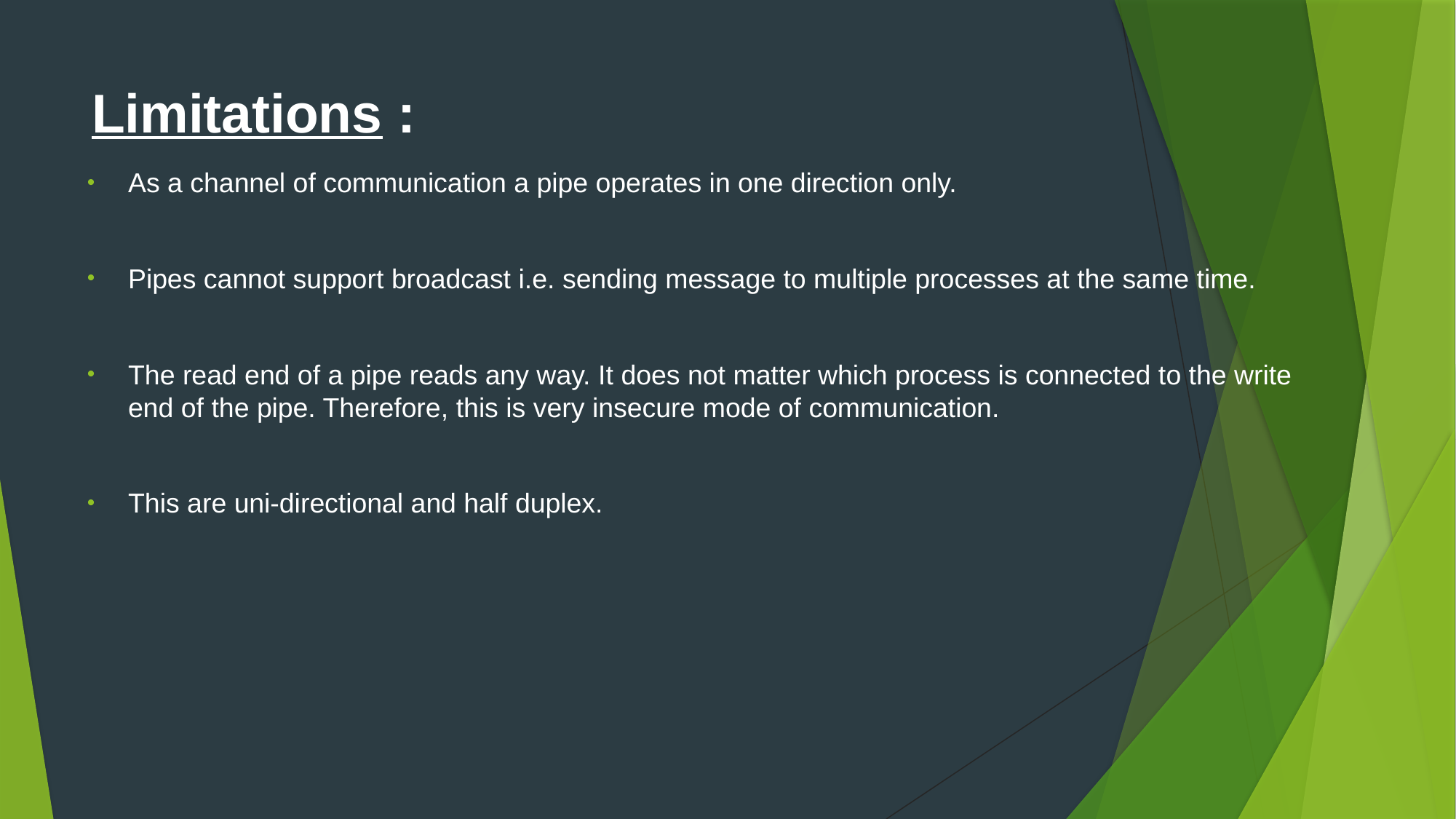

# Limitations :
As a channel of communication a pipe operates in one direction only.

Pipes cannot support broadcast i.e. sending message to multiple processes at the same time.

The read end of a pipe reads any way. It does not matter which process is connected to the write end of the pipe. Therefore, this is very insecure mode of communication.

This are uni-directional and half duplex.